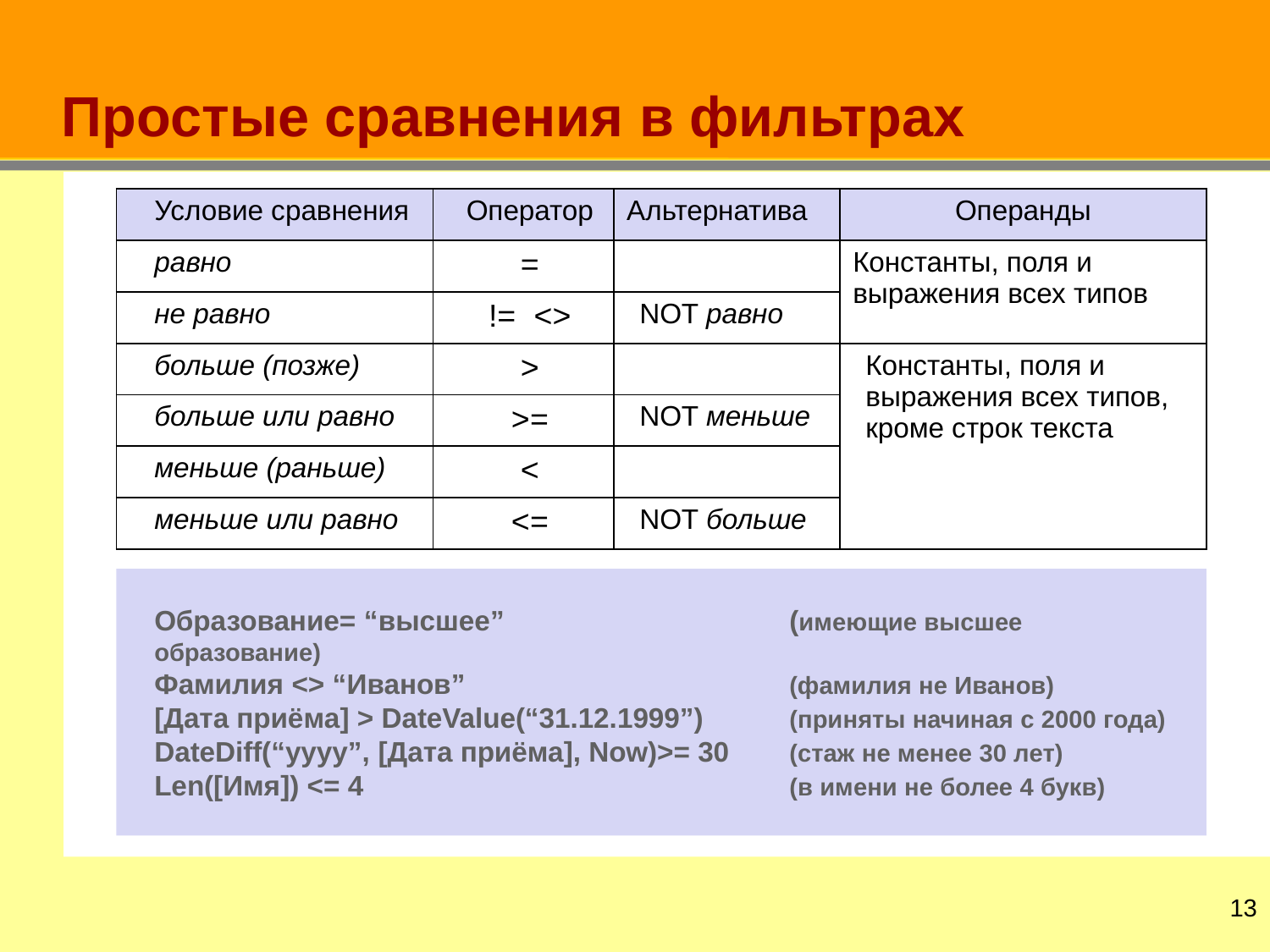

# Простые сравнения в фильтрах

| Условие сравнения | Оператор | Альтернатива | Операнды |
| --- | --- | --- | --- |
| равно | = |  | Константы, поля и выражения всех типов |
| не равно | != <> | NOT равно |  |
| больше (позже) | > |  | Константы, поля и выражения всех типов, кроме строк текста |
| больше или равно | >= | NOT меньше |  |
| меньше (раньше) | < |  |  |
| меньше или равно | <= | NOT больше |  |
Образование= “высшее”			(имеющие высшее образование)
Фамилия <> “Иванов” 			(фамилия не Иванов)
[Дата приёма] > DateValue(“31.12.1999”)	(приняты начиная c 2000 года)
DateDiff(“yyyy”, [Дата приёма], Now)>= 30	(стаж не менее 30 лет)
Len([Имя]) <= 4				(в имени не более 4 букв)
13